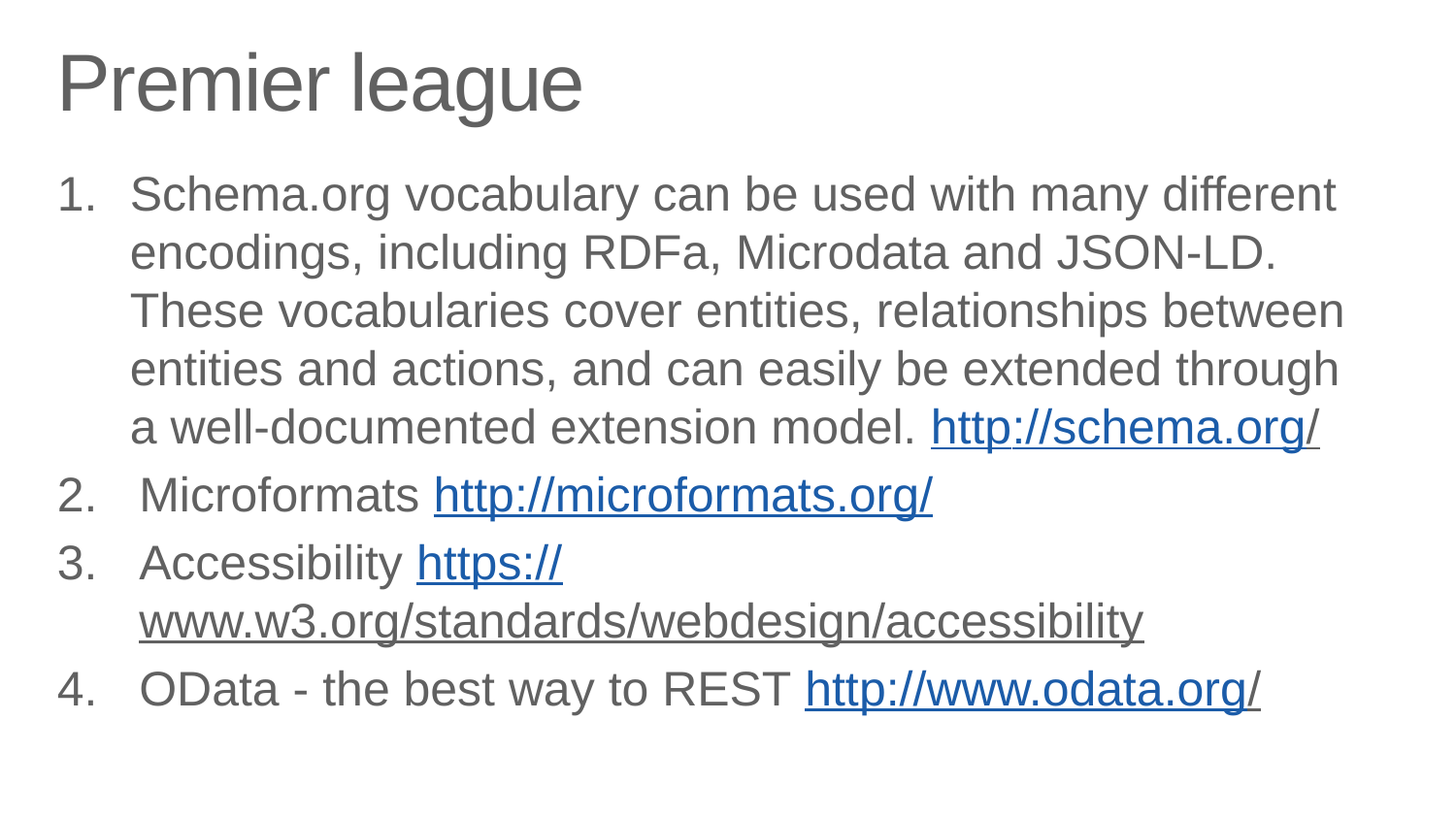

# Premier league
Schema.org vocabulary can be used with many different encodings, including RDFa, Microdata and JSON-LD. These vocabularies cover entities, relationships between entities and actions, and can easily be extended through a well-documented extension model. http://schema.org/
Microformats http://microformats.org/
Accessibility https://www.w3.org/standards/webdesign/accessibility
OData - the best way to REST http://www.odata.org/